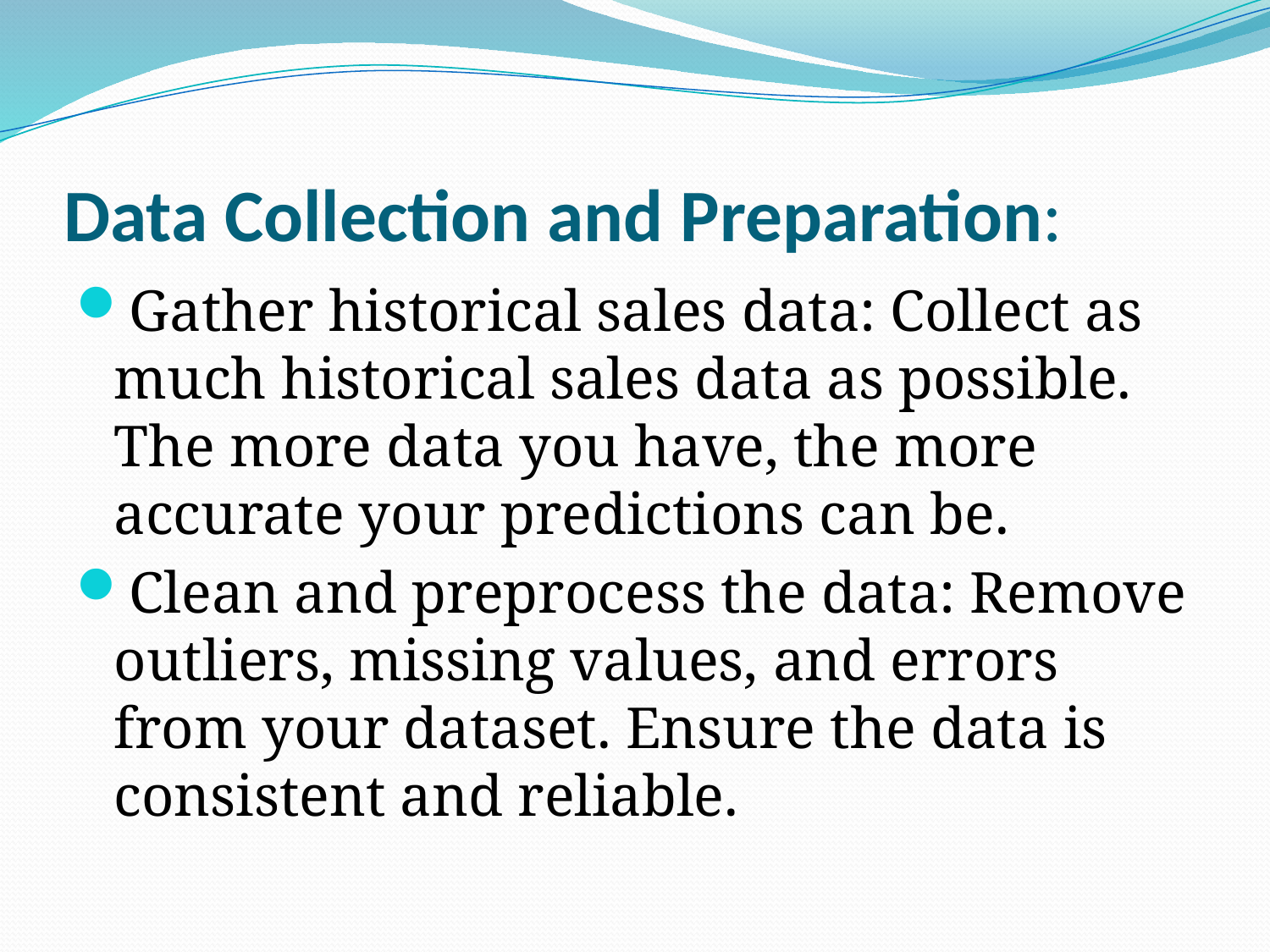

# Data Collection and Preparation:
Gather historical sales data: Collect as much historical sales data as possible. The more data you have, the more accurate your predictions can be.
Clean and preprocess the data: Remove outliers, missing values, and errors from your dataset. Ensure the data is consistent and reliable.